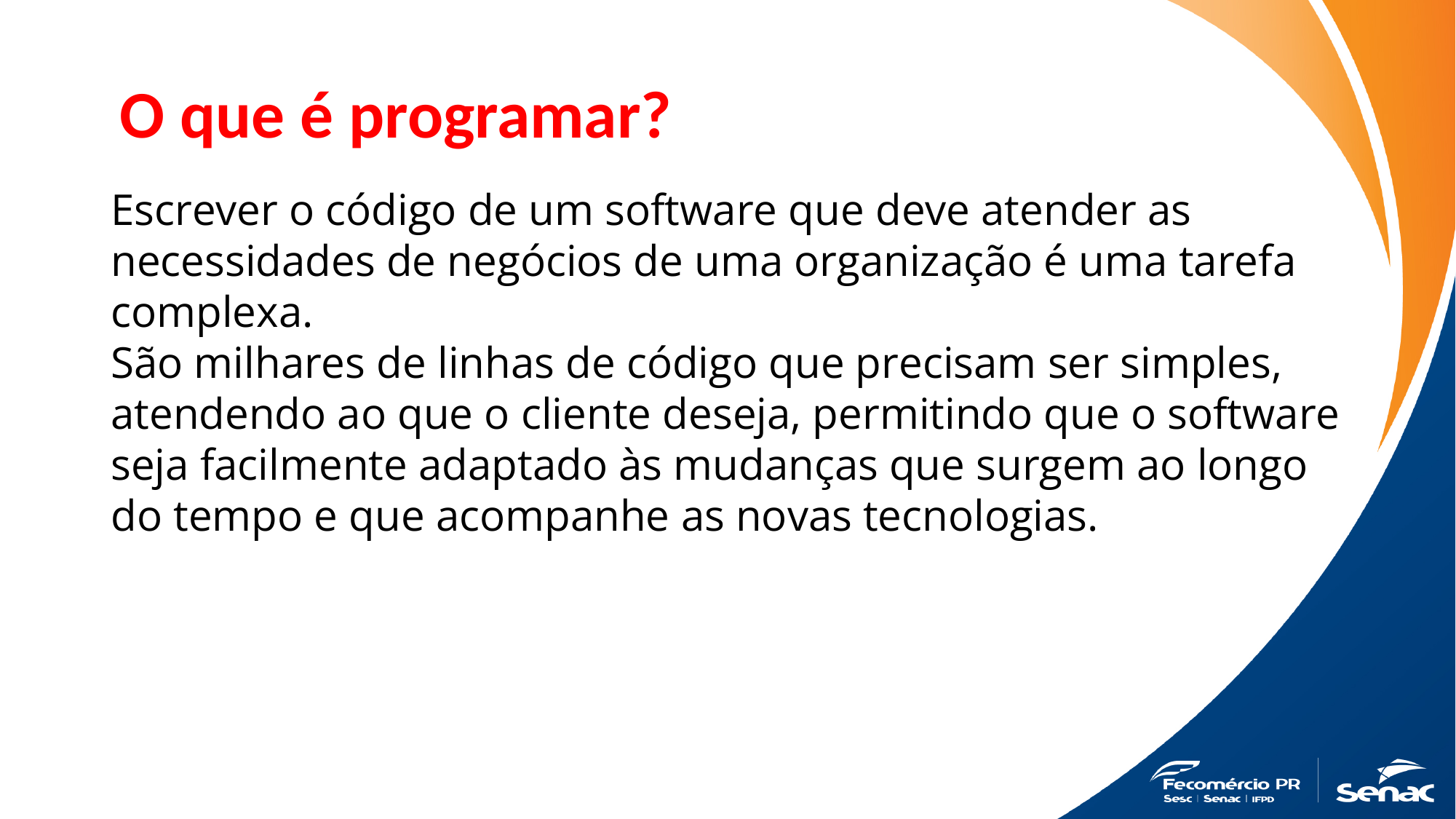

O que é programar?
Escrever o código de um software que deve atender as necessidades de negócios de uma organização é uma tarefa complexa.
São milhares de linhas de código que precisam ser simples, atendendo ao que o cliente deseja, permitindo que o software seja facilmente adaptado às mudanças que surgem ao longo do tempo e que acompanhe as novas tecnologias.